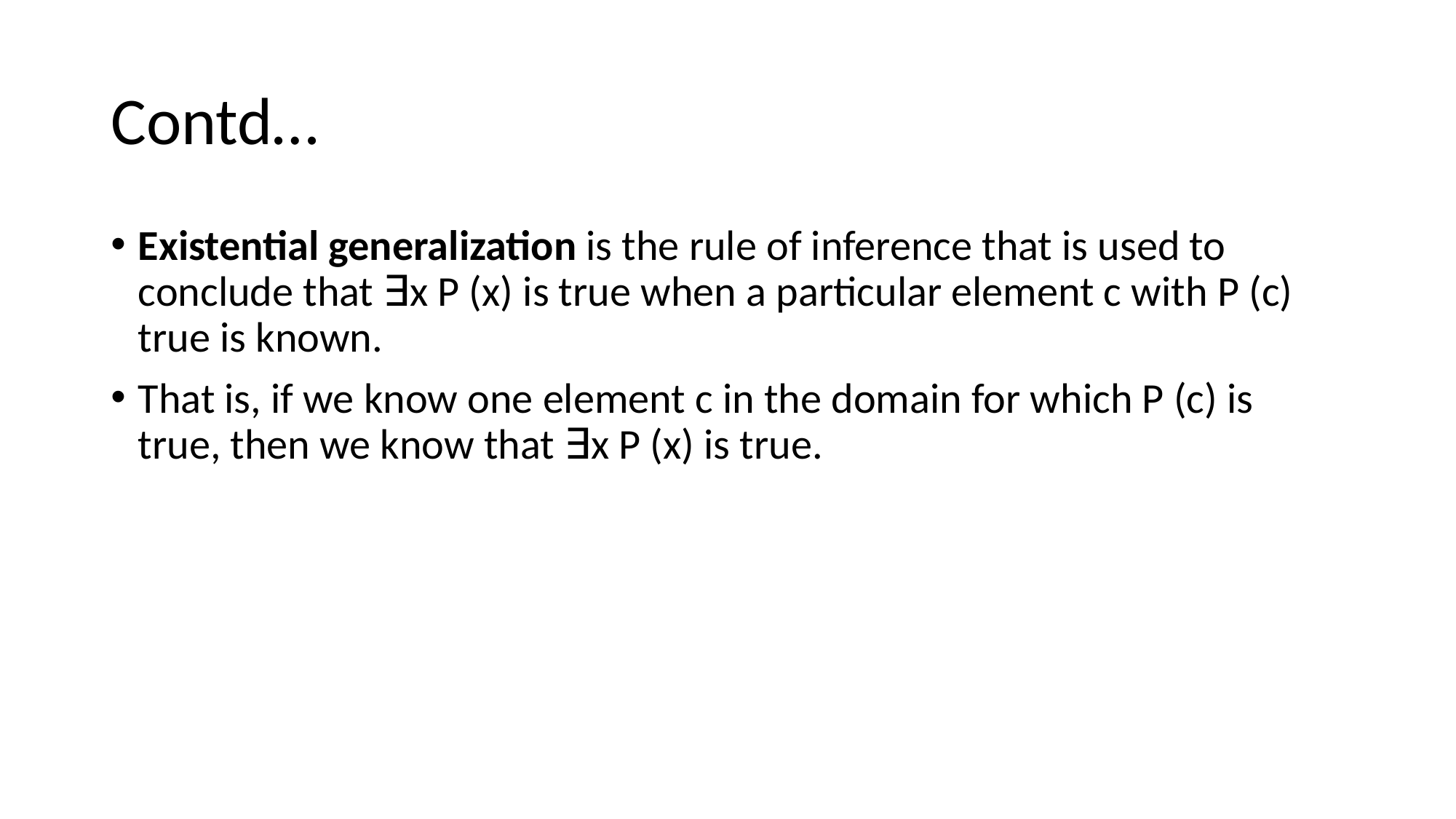

# Contd…
Existential generalization is the rule of inference that is used to conclude that ∃x P (x) is true when a particular element c with P (c) true is known.
That is, if we know one element c in the domain for which P (c) is true, then we know that ∃x P (x) is true.